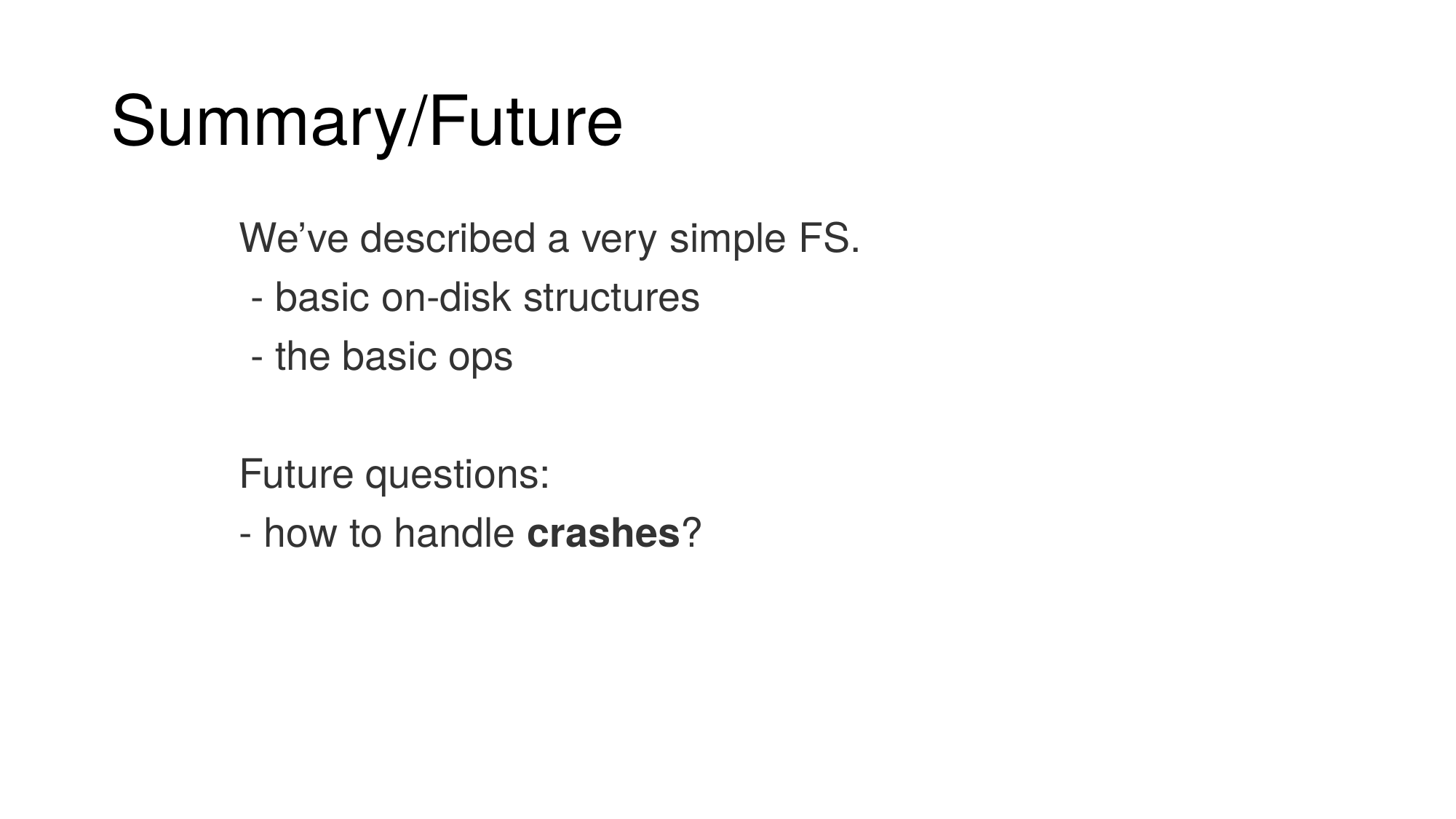

# Summary/Future
We’ve described a very simple FS.
 - basic on-disk structures
 - the basic ops

Future questions:
- how to handle crashes?